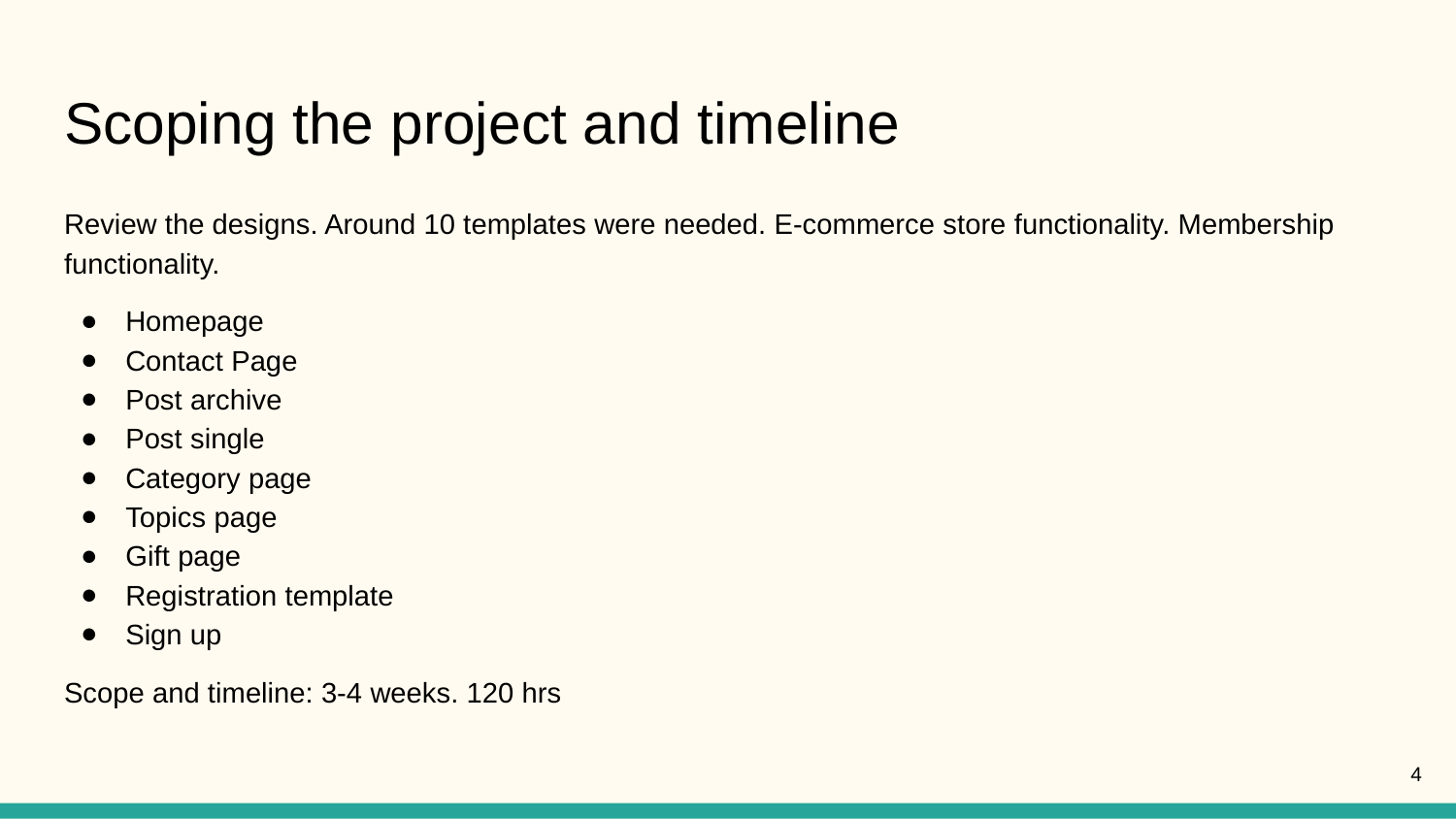

# Scoping the project and timeline
Review the designs. Around 10 templates were needed. E-commerce store functionality. Membership functionality.
Homepage
Contact Page
Post archive
Post single
Category page
Topics page
Gift page
Registration template
Sign up
Scope and timeline: 3-4 weeks. 120 hrs
4